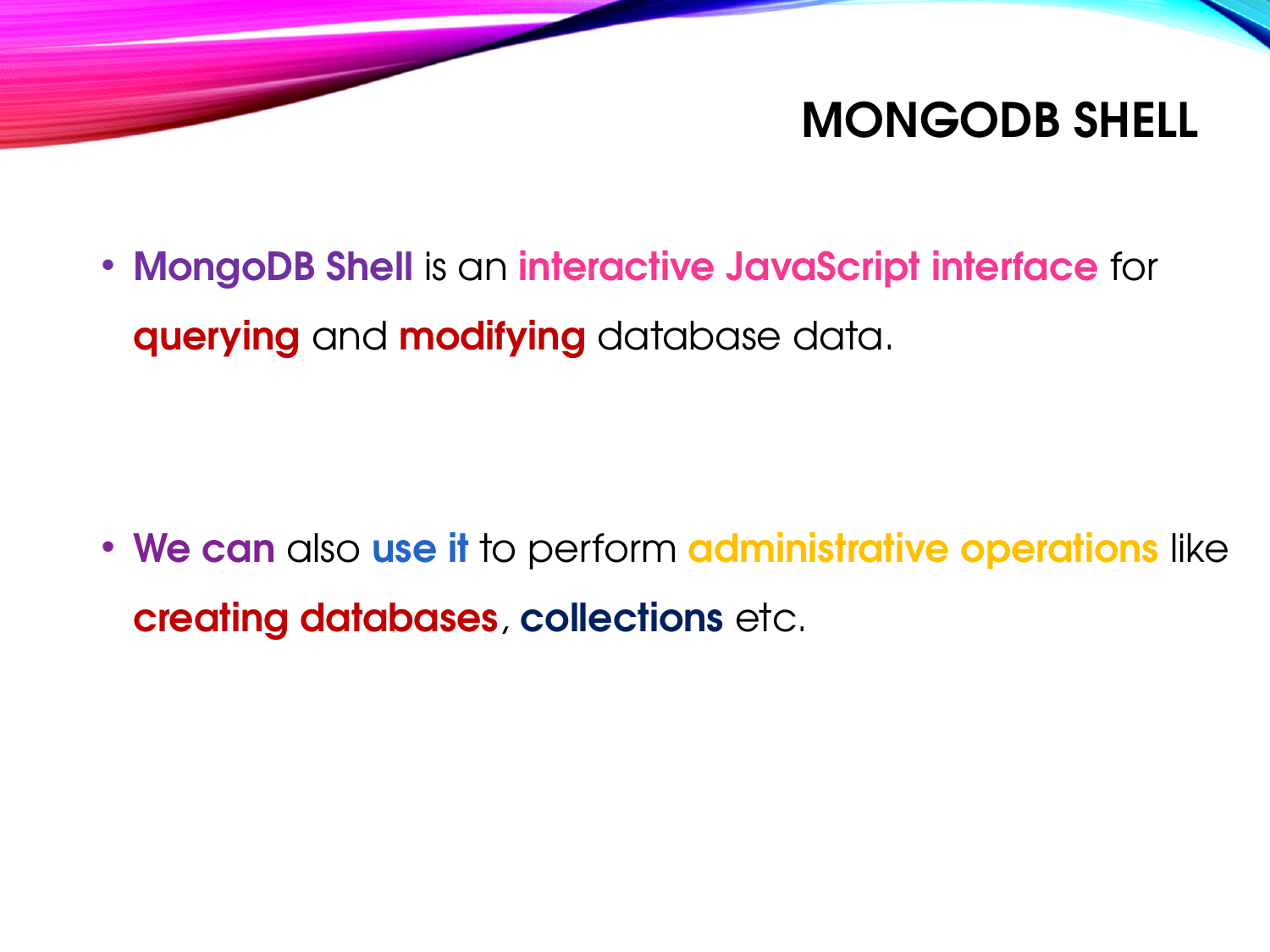

# mongoDB shell
MongoDB Shell is an interactive JavaScript interface for querying and modifying database data.

We can also use it to perform administrative operations like creating databases, collections etc.